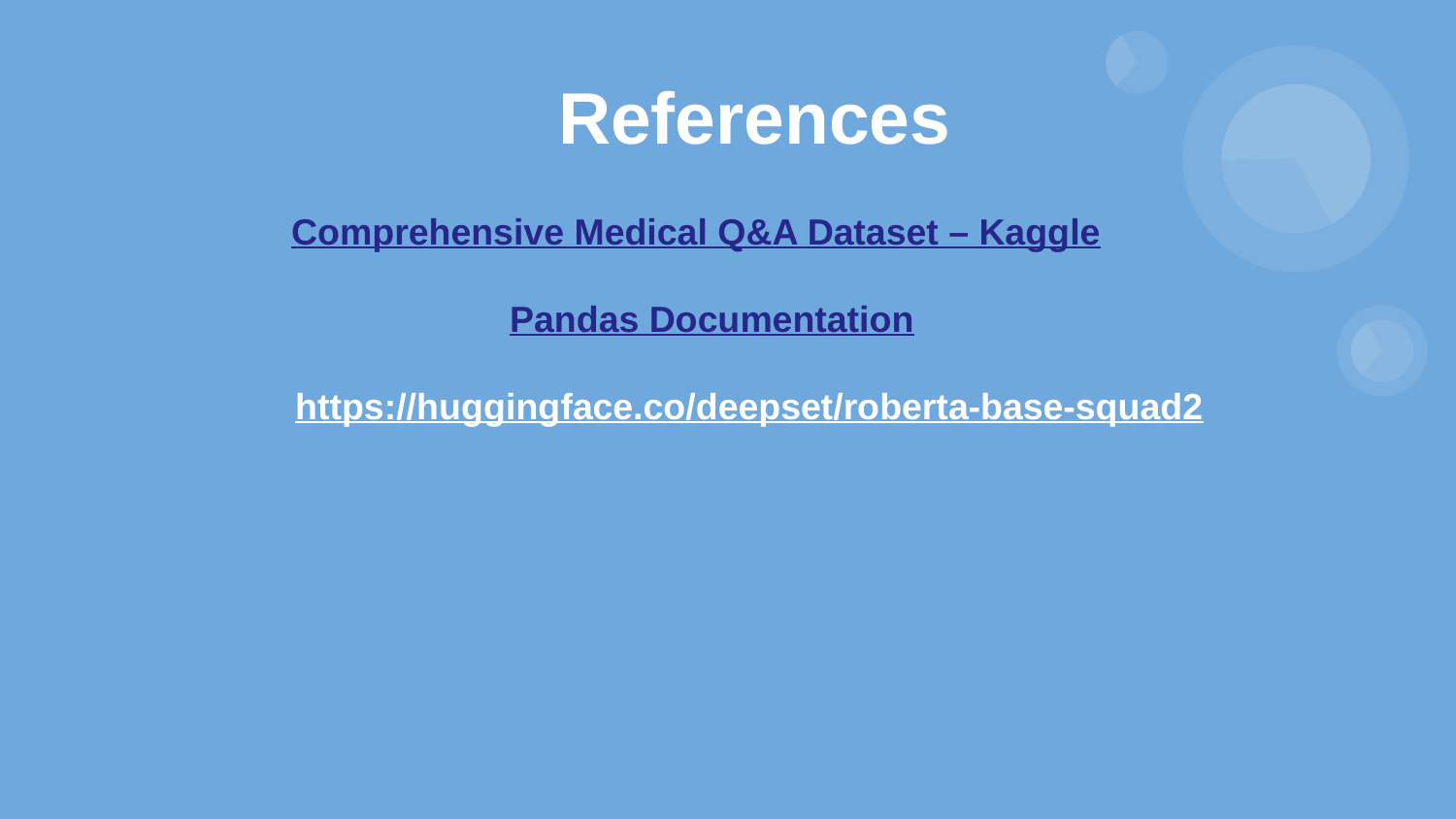

References
# Comprehensive Medical Q&A Dataset – Kaggle

Pandas Documentation

https://huggingface.co/deepset/roberta-base-squad2